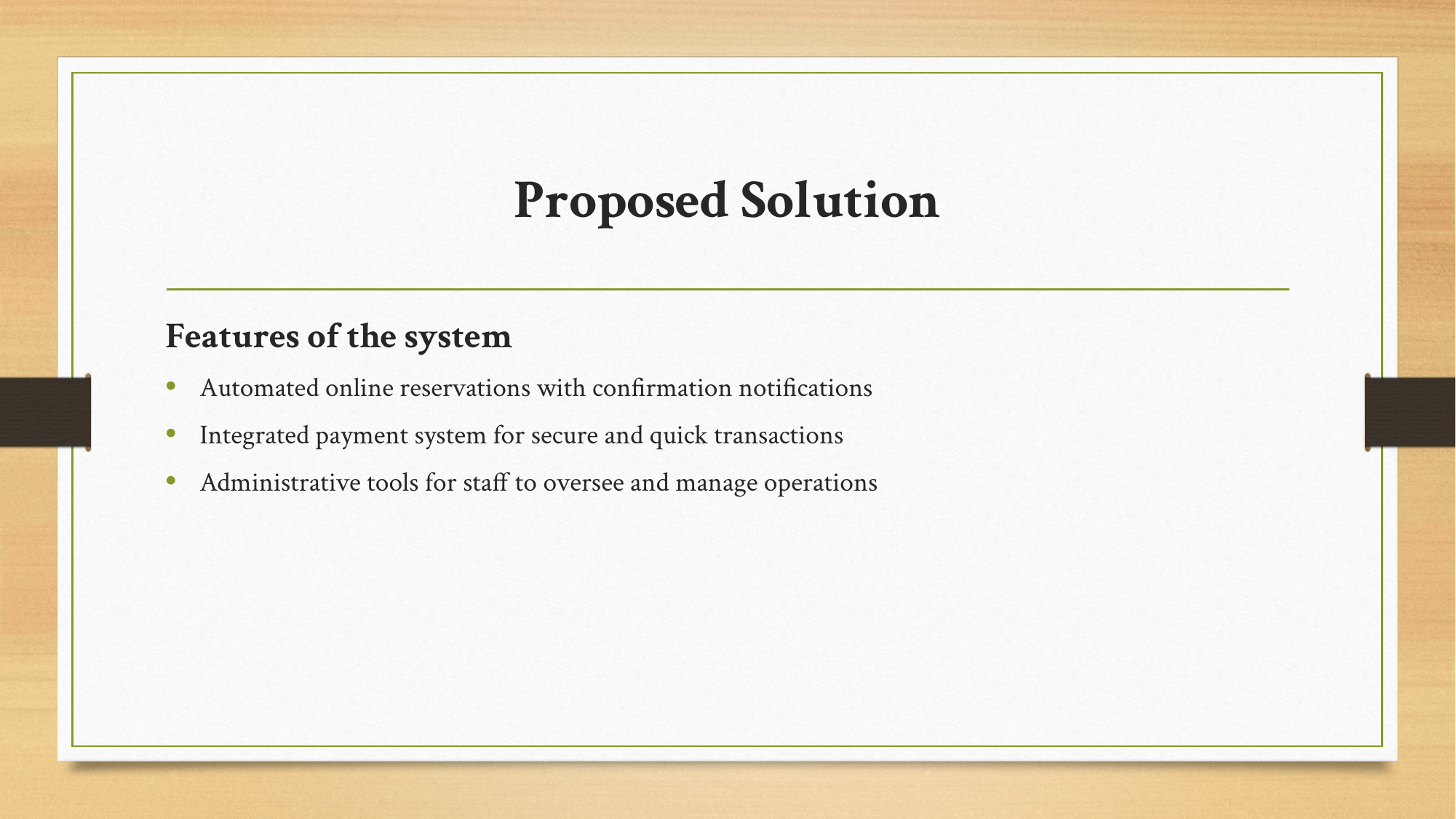

# Proposed Solution
Features of the system
Automated online reservations with confirmation notifications
Integrated payment system for secure and quick transactions
Administrative tools for staff to oversee and manage operations